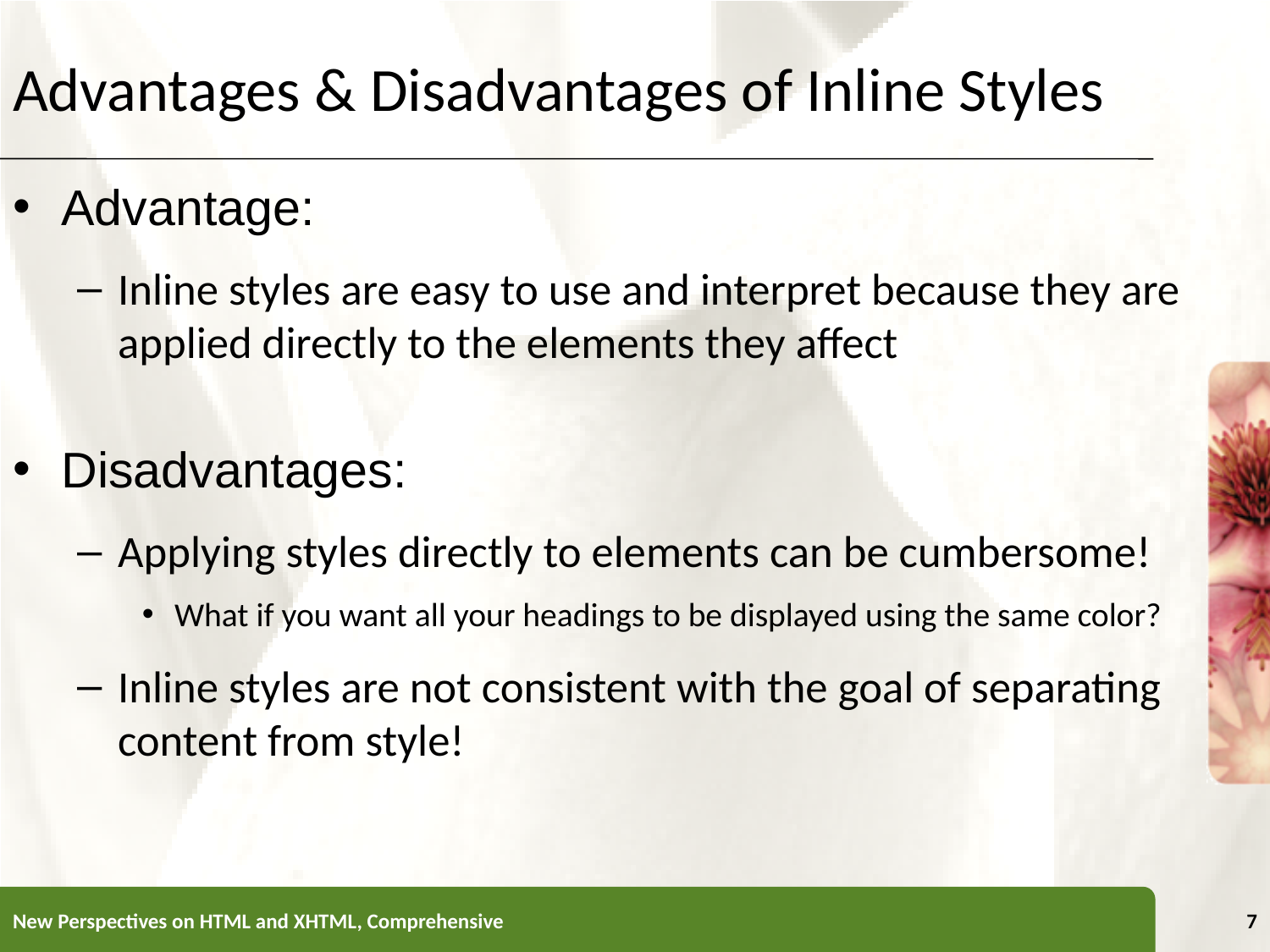

Advantages & Disadvantages of Inline Styles
Advantage:
Inline styles are easy to use and interpret because they are applied directly to the elements they affect

Disadvantages:
Applying styles directly to elements can be cumbersome!
What if you want all your headings to be displayed using the same color?
Inline styles are not consistent with the goal of separating content from style!

New Perspectives on HTML and XHTML, Comprehensive
7